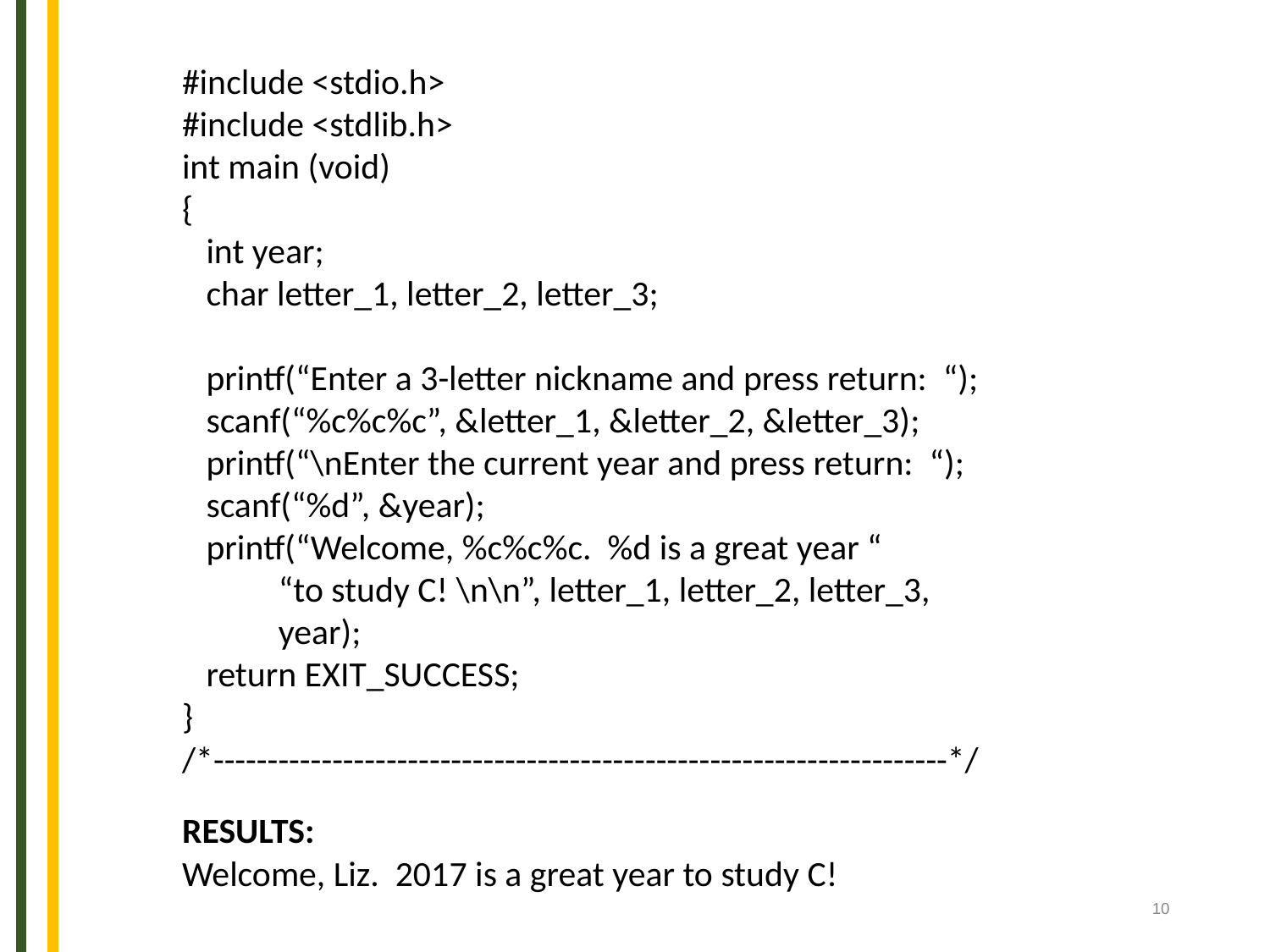

#include <stdio.h>
#include <stdlib.h>
int main (void)
{
   int year;
   char letter_1, letter_2, letter_3;

   printf(“Enter a 3-letter nickname and press return:  “);
   scanf(“%c%c%c”, &letter_1, &letter_2, &letter_3);
   printf(“\nEnter the current year and press return:  “);
   scanf(“%d”, &year);
   printf(“Welcome, %c%c%c.  %d is a great year “
            “to study C! \n\n”, letter_1, letter_2, letter_3,
            year);
   return EXIT_SUCCESS;
}
/*--------------------------------------------------------------------*/

RESULTS:
Welcome, Liz.  2017 is a great year to study C!

10